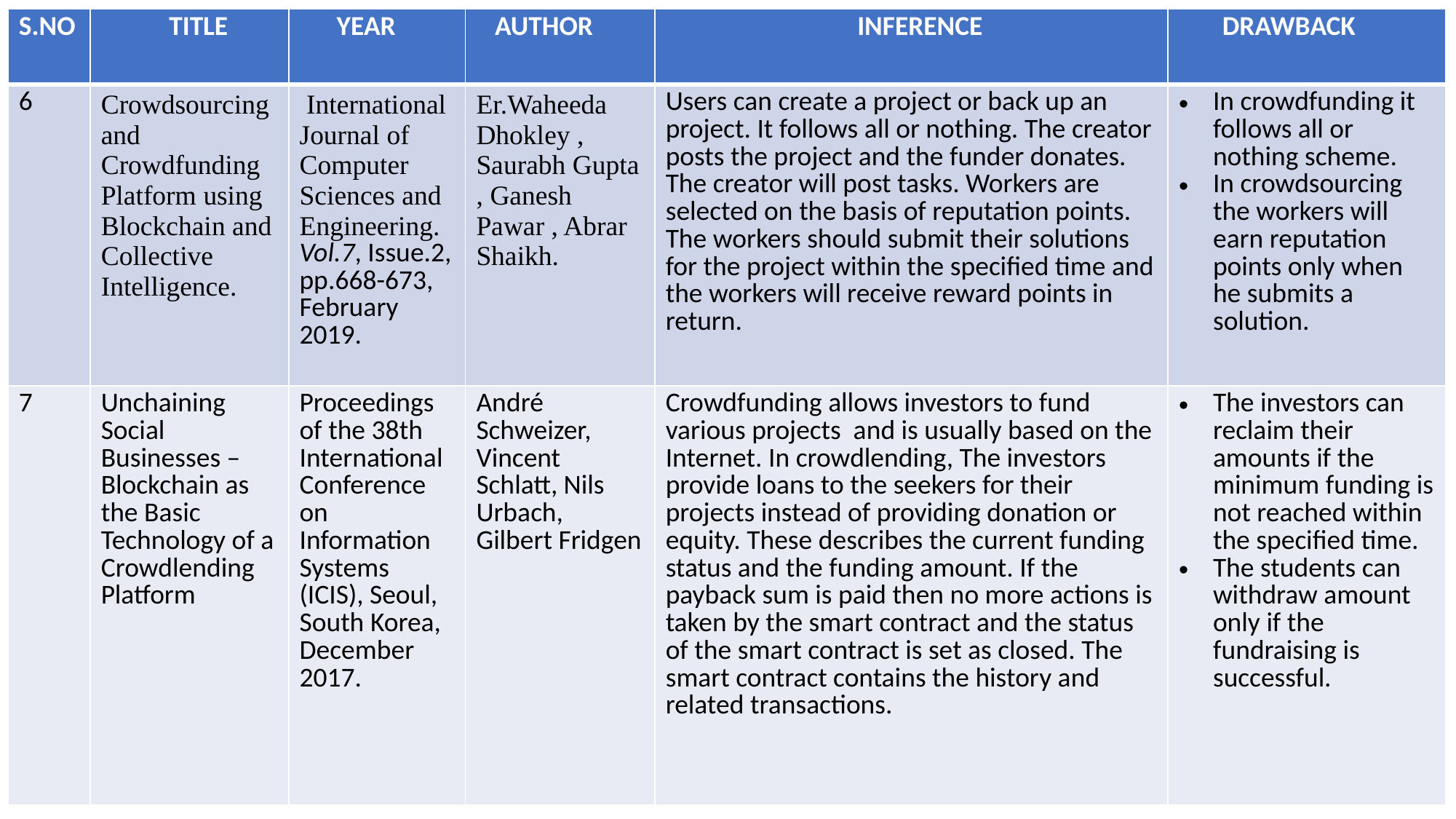

| S.NO | TITLE | YEAR | AUTHOR | INFERENCE | DRAWBACK |
| --- | --- | --- | --- | --- | --- |
| 6 | Crowdsourcing and Crowdfunding Platform using Blockchain and Collective Intelligence. | International Journal of Computer Sciences and Engineering. Vol.7, Issue.2, pp.668-673, February 2019. | Er.Waheeda Dhokley , Saurabh Gupta , Ganesh Pawar , Abrar Shaikh. | Users can create a project or back up an project. It follows all or nothing. The creator posts the project and the funder donates. The creator will post tasks. Workers are selected on the basis of reputation points. The workers should submit their solutions for the project within the specified time and the workers will receive reward points in return. | In crowdfunding it follows all or nothing scheme. In crowdsourcing the workers will earn reputation points only when he submits a solution. |
| 7 | Unchaining Social Businesses – Blockchain as the Basic Technology of a Crowdlending Platform | Proceedings of the 38th International Conference on Information Systems (ICIS), Seoul, South Korea, December 2017. | André Schweizer, Vincent Schlatt, Nils Urbach, Gilbert Fridgen | Crowdfunding allows investors to fund various projects and is usually based on the Internet. In crowdlending, The investors provide loans to the seekers for their projects instead of providing donation or equity. These describes the current funding status and the funding amount. If the payback sum is paid then no more actions is taken by the smart contract and the status of the smart contract is set as closed. The smart contract contains the history and related transactions. | The investors can reclaim their amounts if the minimum funding is not reached within the specified time. The students can withdraw amount only if the fundraising is successful. |